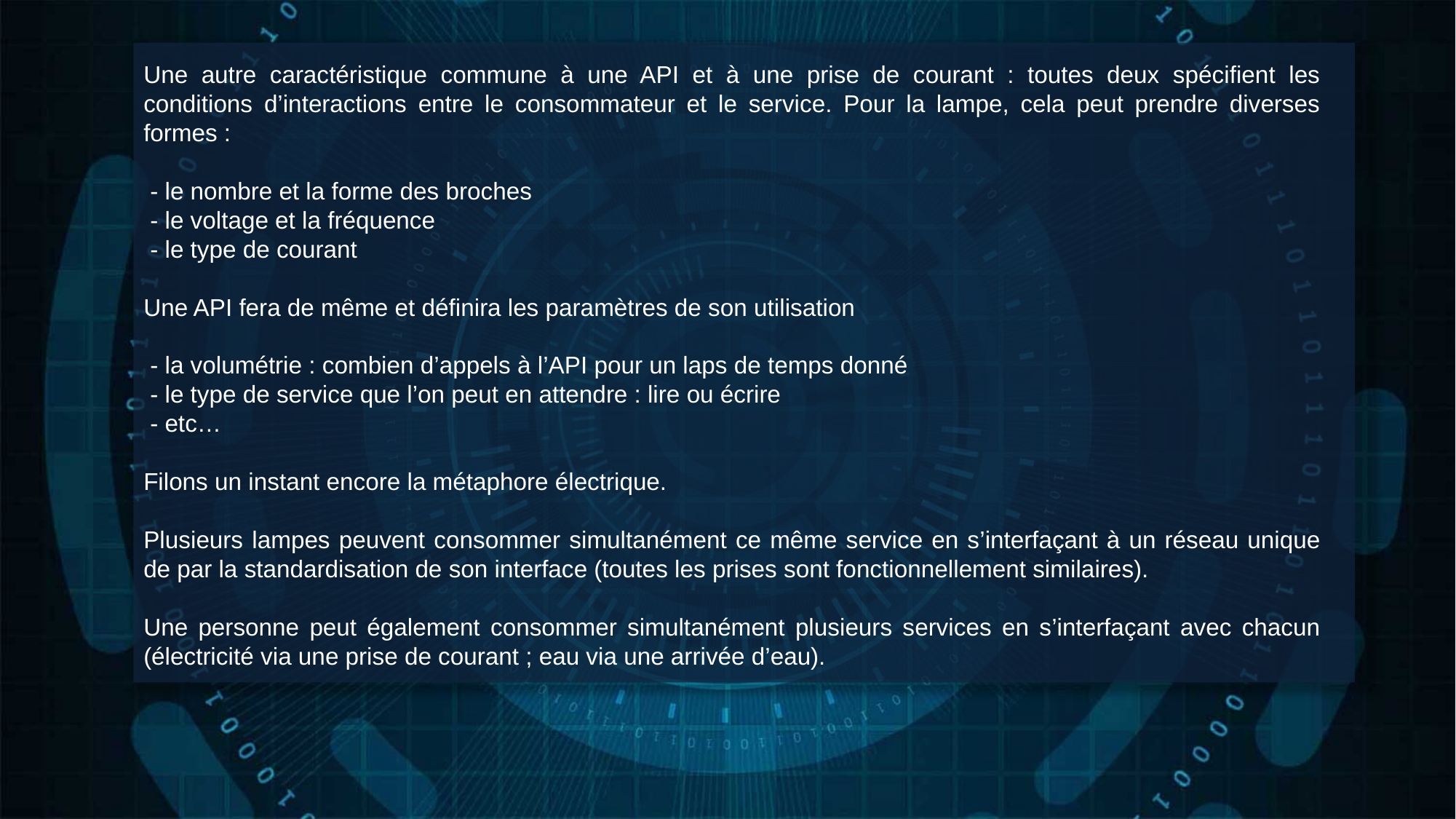

Une autre caractéristique commune à une API et à une prise de courant : toutes deux spécifient les conditions d’interactions entre le consommateur et le service. Pour la lampe, cela peut prendre diverses formes :

 - le nombre et la forme des broches
 - le voltage et la fréquence
 - le type de courant

Une API fera de même et définira les paramètres de son utilisation

 - la volumétrie : combien d’appels à l’API pour un laps de temps donné
 - le type de service que l’on peut en attendre : lire ou écrire
 - etc…

Filons un instant encore la métaphore électrique.

Plusieurs lampes peuvent consommer simultanément ce même service en s’interfaçant à un réseau unique de par la standardisation de son interface (toutes les prises sont fonctionnellement similaires).

Une personne peut également consommer simultanément plusieurs services en s’interfaçant avec chacun (électricité via une prise de courant ; eau via une arrivée d’eau).